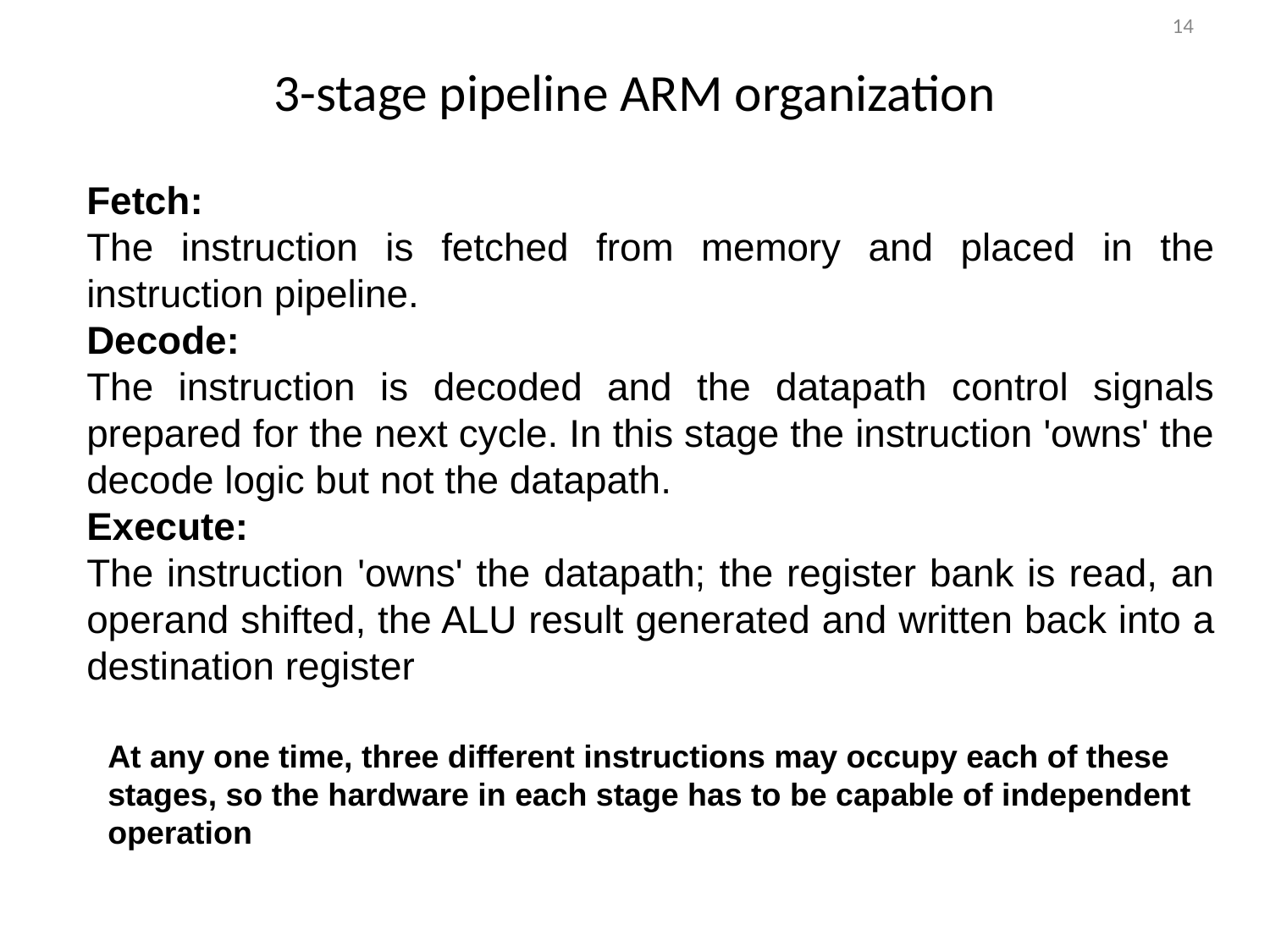

14
# 3-stage pipeline ARM organization
Fetch:
The instruction is fetched from memory and placed in the instruction pipeline.
Decode:
The instruction is decoded and the datapath control signals prepared for the next cycle. In this stage the instruction 'owns' the decode logic but not the datapath.
Execute:
The instruction 'owns' the datapath; the register bank is read, an operand shifted, the ALU result generated and written back into a destination register
At any one time, three different instructions may occupy each of these stages, so the hardware in each stage has to be capable of independent operation